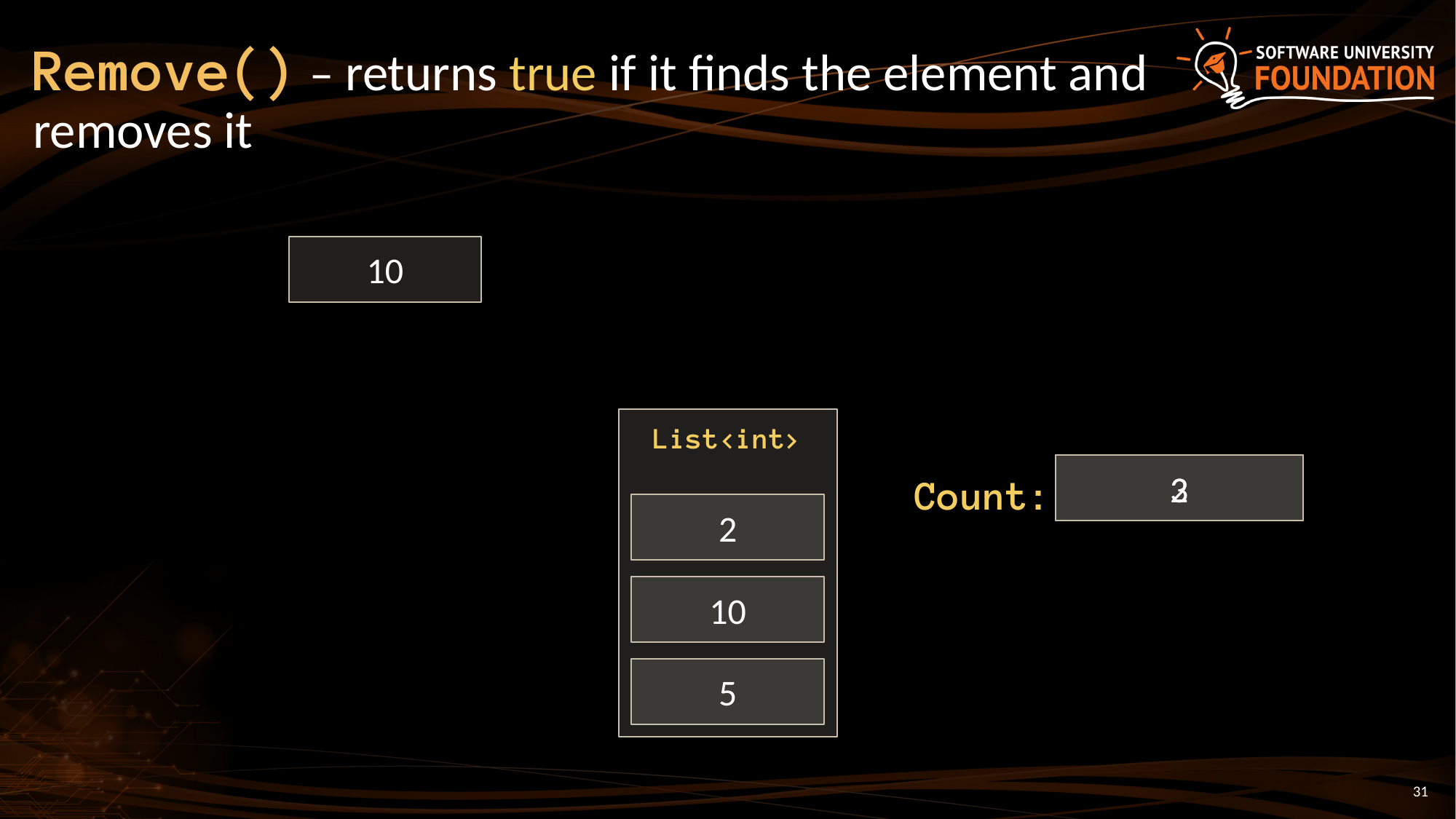

# Remove() – returns true if it finds the element and removes it
10

List<int>

2
3
Count:
2
10
5
31